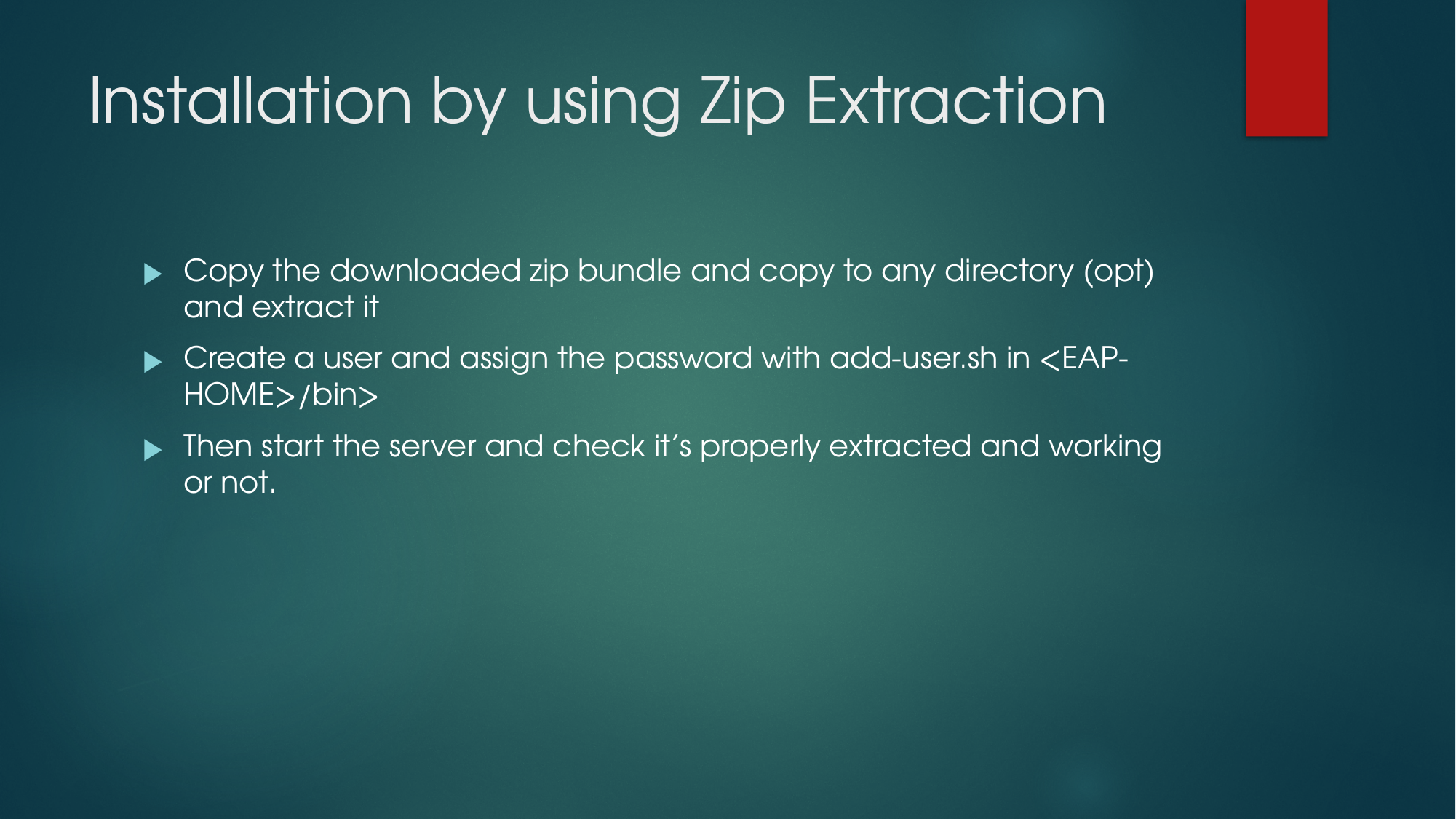

# Installation by using Zip Extraction
Copy the downloaded zip bundle and copy to any directory (opt) and extract it
Create a user and assign the password with add-user.sh in <EAP-HOME>/bin>
Then start the server and check it’s properly extracted and working or not.